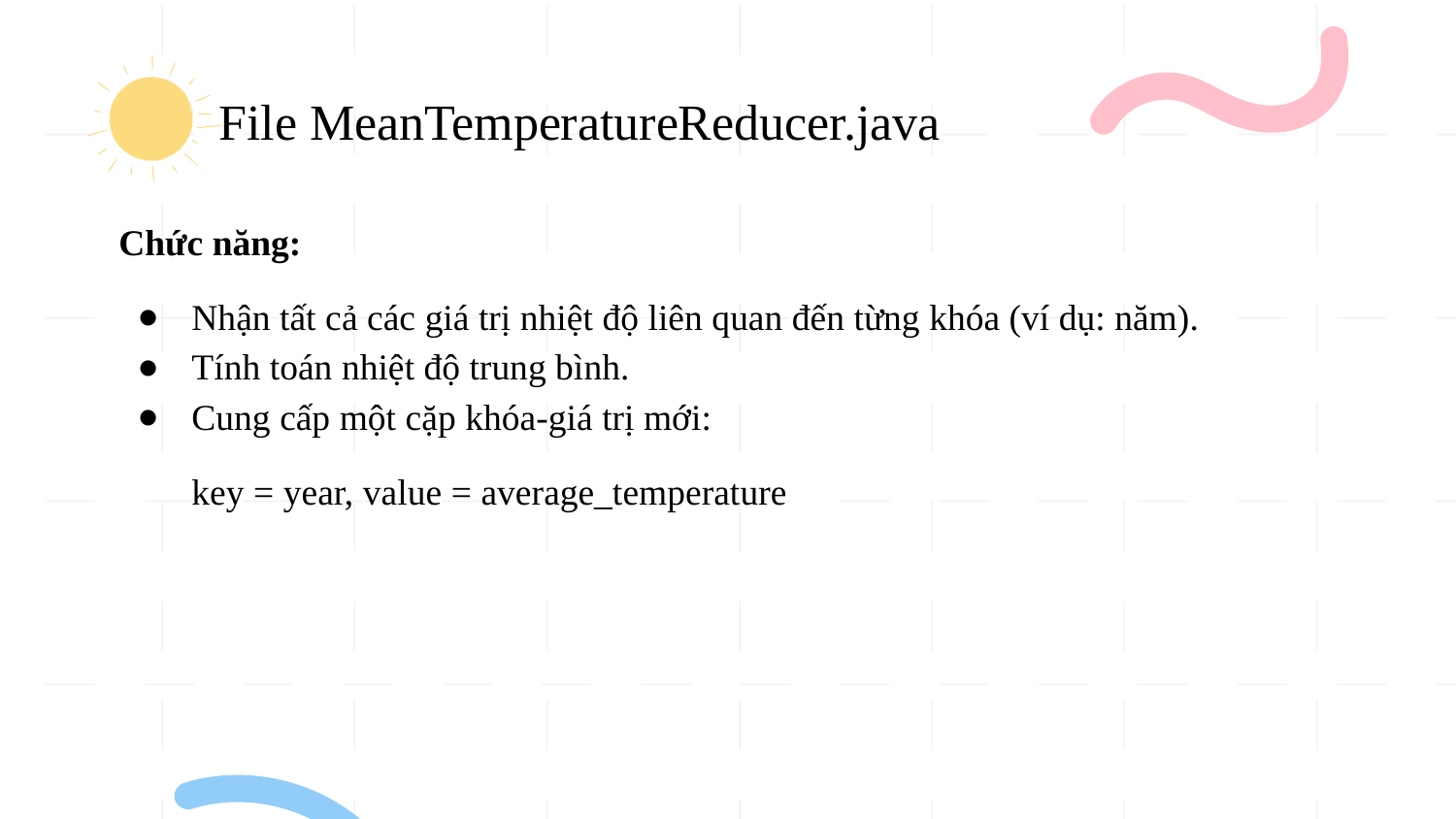

# File MeanTemperatureReducer.java
Chức năng:
Nhận tất cả các giá trị nhiệt độ liên quan đến từng khóa (ví dụ: năm).
Tính toán nhiệt độ trung bình.
Cung cấp một cặp khóa-giá trị mới:
key = year, value = average_temperature